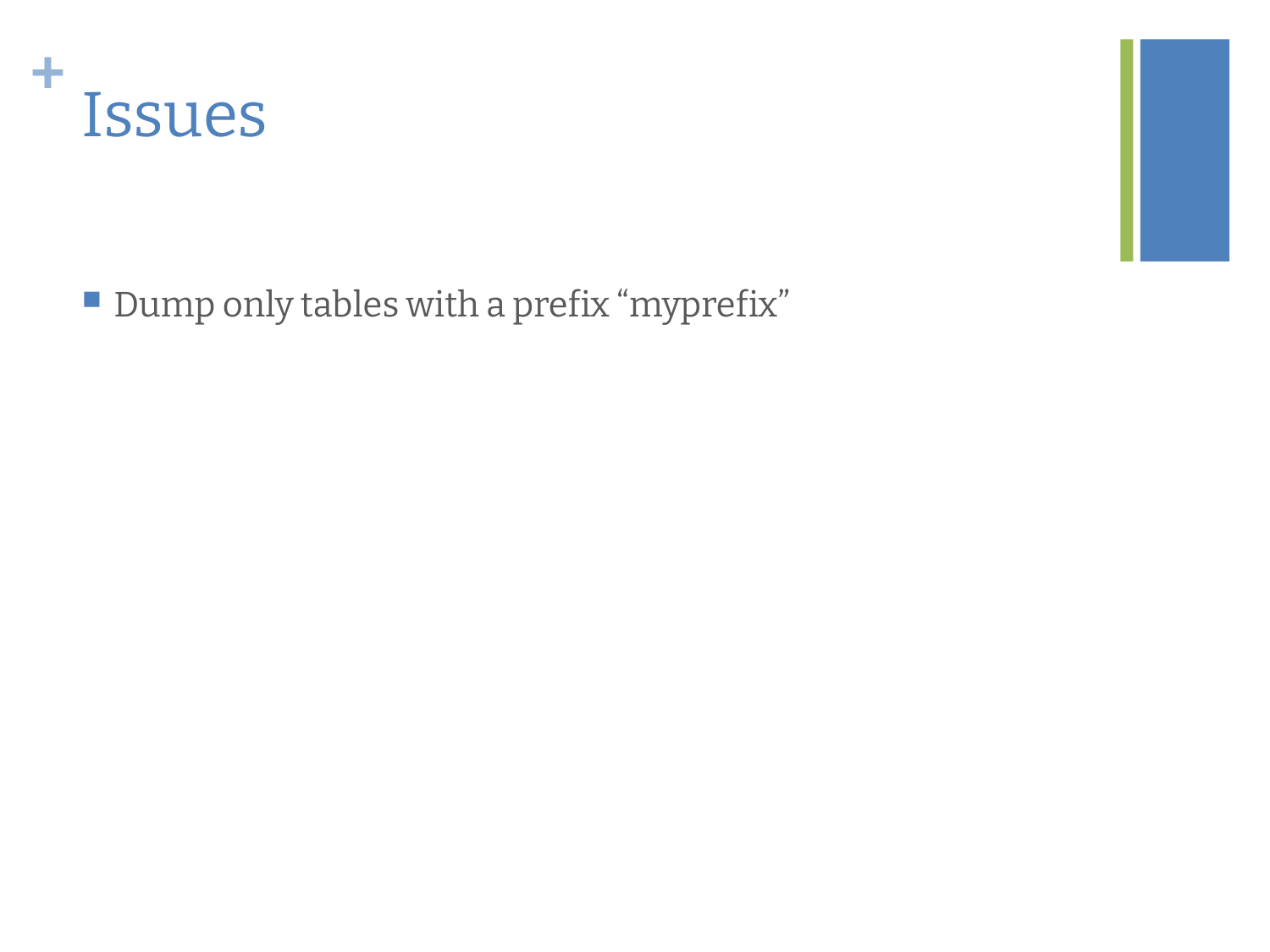

# Issues
Dump only tables with a prefix “myprefix”